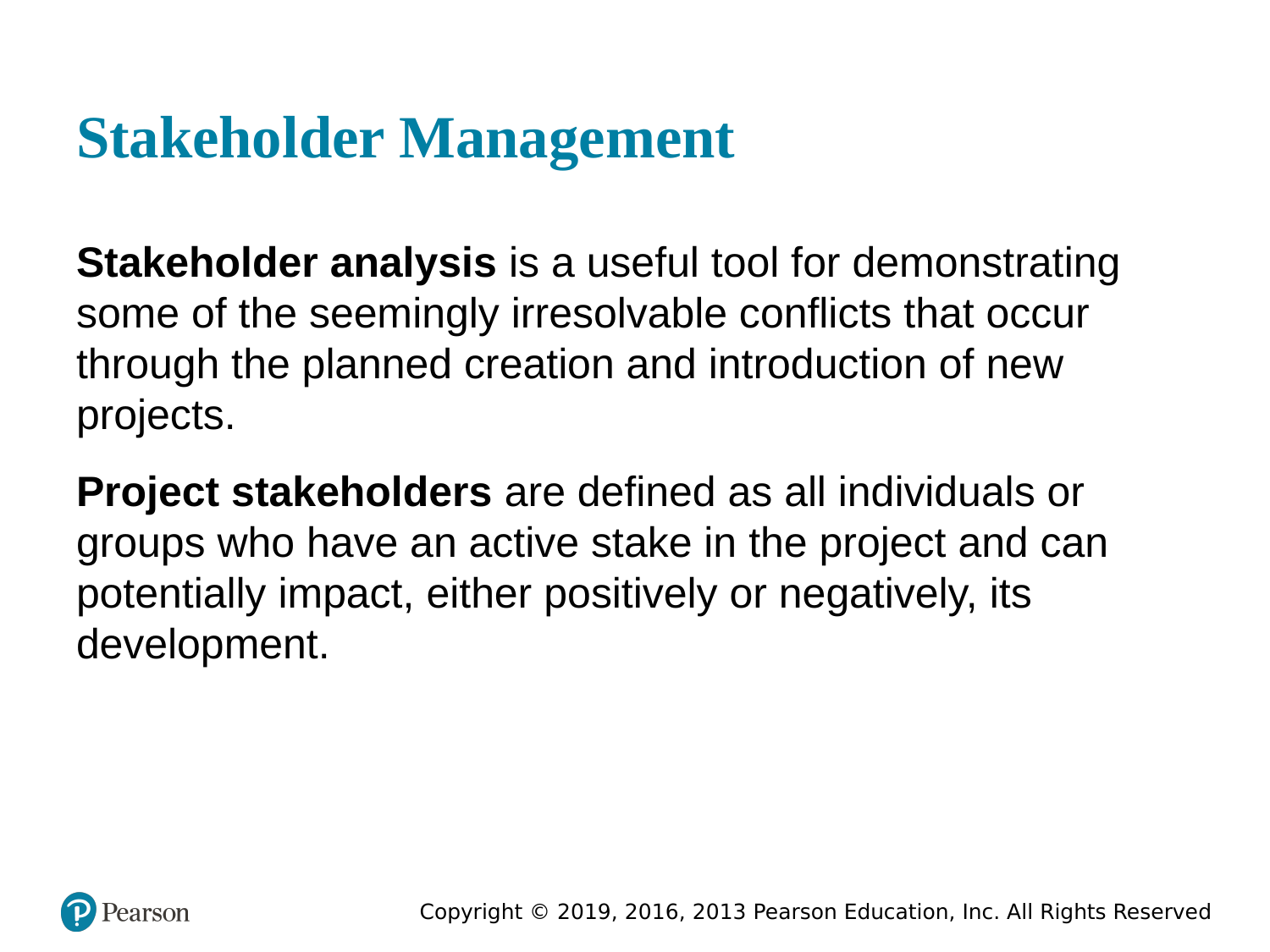

# Stakeholder Management
Stakeholder analysis is a useful tool for demonstrating some of the seemingly irresolvable conflicts that occur through the planned creation and introduction of new projects.
Project stakeholders are defined as all individuals or groups who have an active stake in the project and can potentially impact, either positively or negatively, its development.